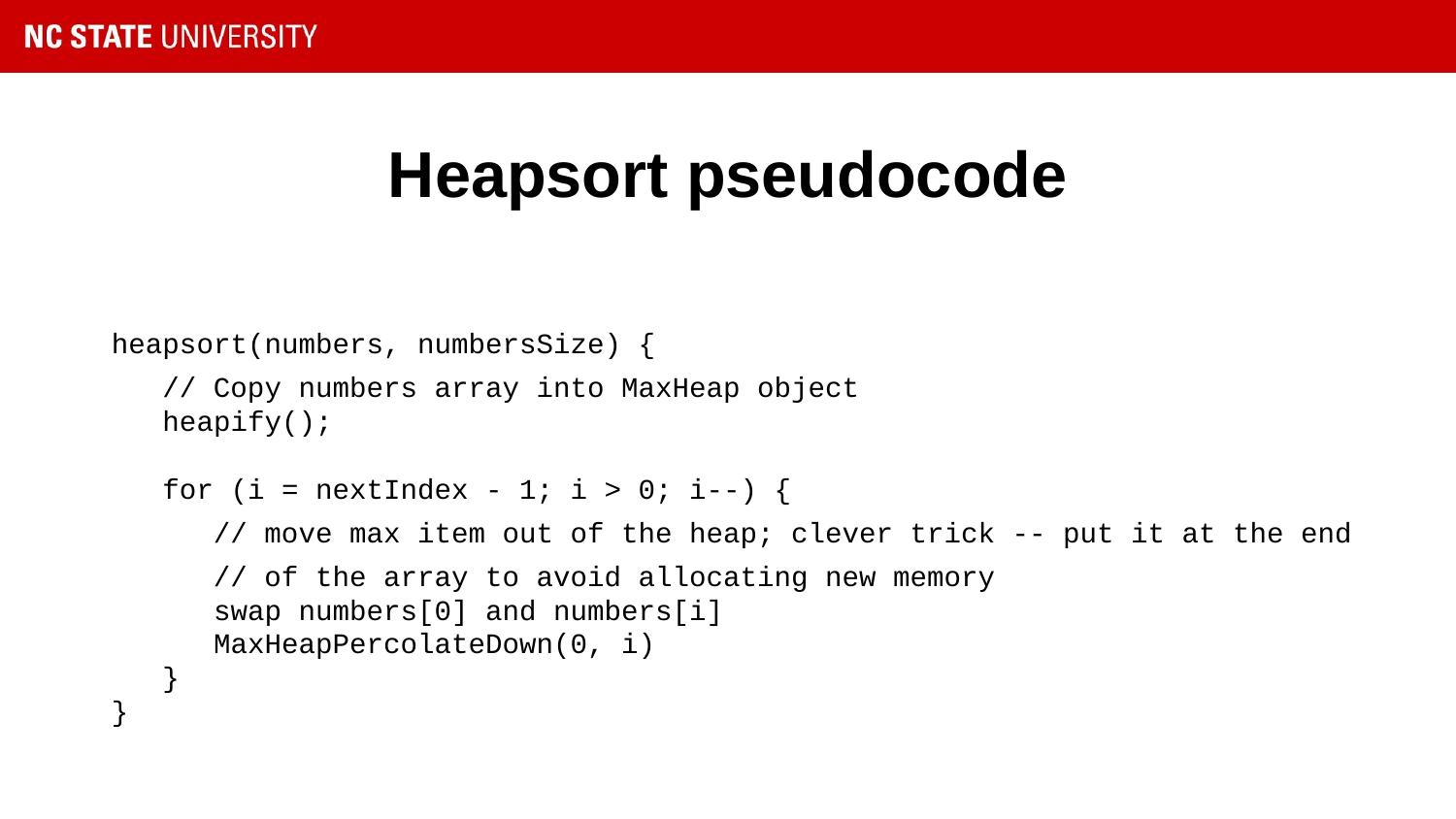

# Heapsort pseudocode
heapsort(numbers, numbersSize) {
   // Copy numbers array into MaxHeap object
   heapify();
   for (i = nextIndex - 1; i > 0; i--) {
      // move max item out of the heap; clever trick -- put it at the end
      // of the array to avoid allocating new memory
      swap numbers[0] and numbers[i]
      MaxHeapPercolateDown(0, i)
   }
}